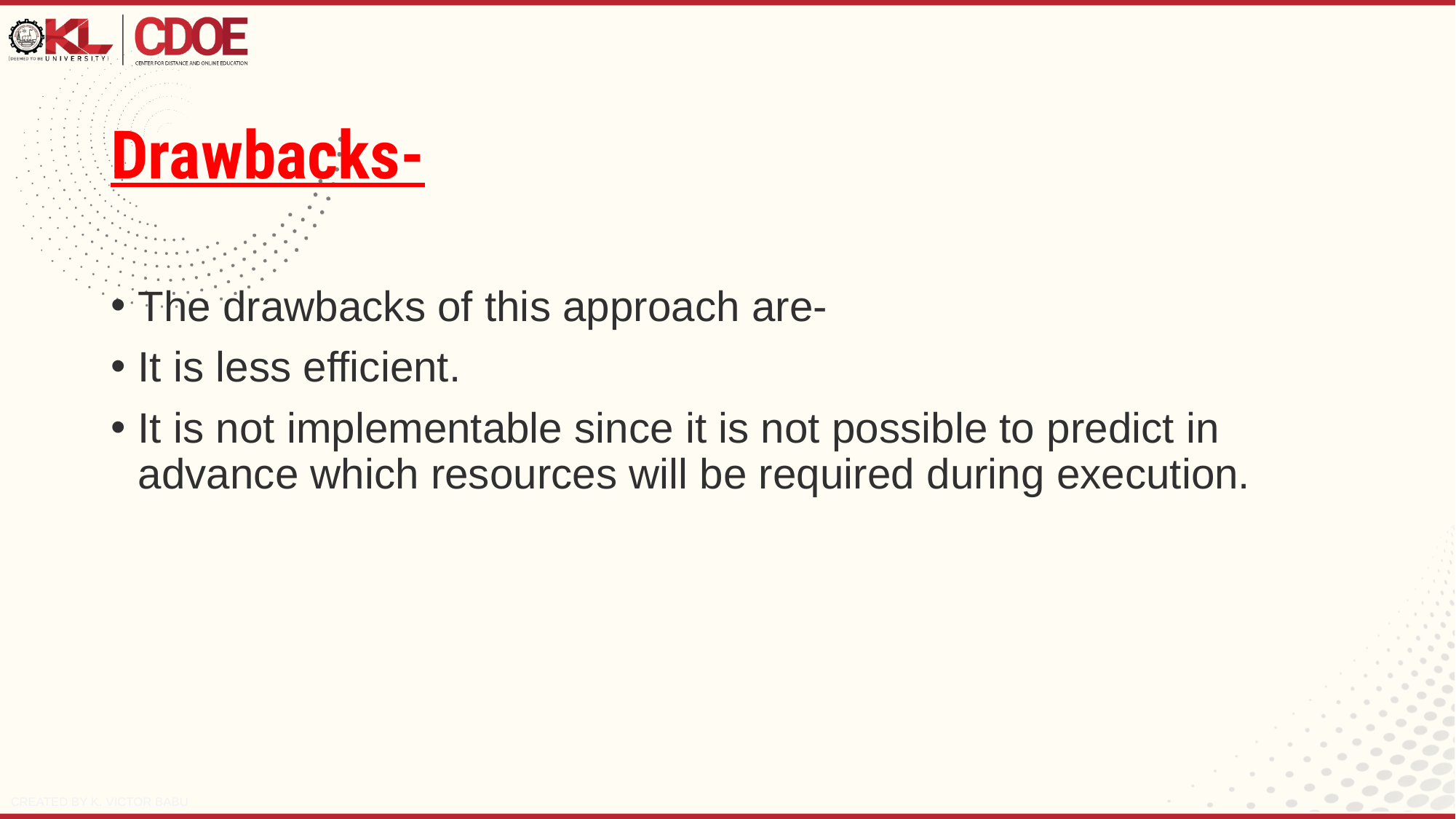

# Drawbacks-

The drawbacks of this approach are-
It is less efficient.
It is not implementable since it is not possible to predict in advance which resources will be required during execution.